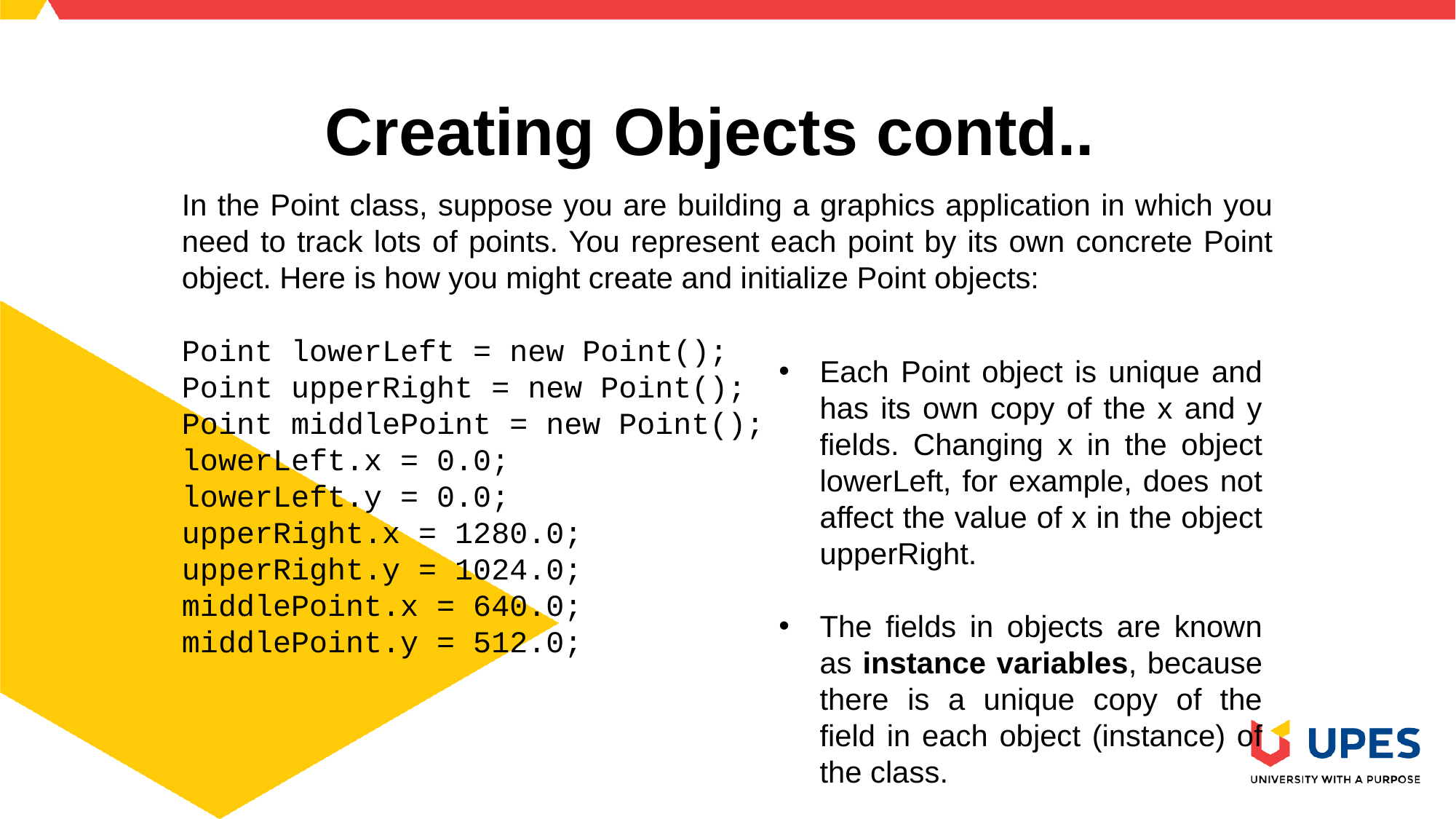

# Creating Objects contd..
In the Point class, suppose you are building a graphics application in which you need to track lots of points. You represent each point by its own concrete Point object. Here is how you might create and initialize Point objects:

Point lowerLeft = new Point();
Point upperRight = new Point();
Point middlePoint = new Point();
lowerLeft.x = 0.0;
lowerLeft.y = 0.0;
upperRight.x = 1280.0;
upperRight.y = 1024.0;
middlePoint.x = 640.0;
middlePoint.y = 512.0;
Each Point object is unique and has its own copy of the x and y fields. Changing x in the object lowerLeft, for example, does not affect the value of x in the object upperRight.

The fields in objects are known as instance variables, because there is a unique copy of the field in each object (instance) of the class.